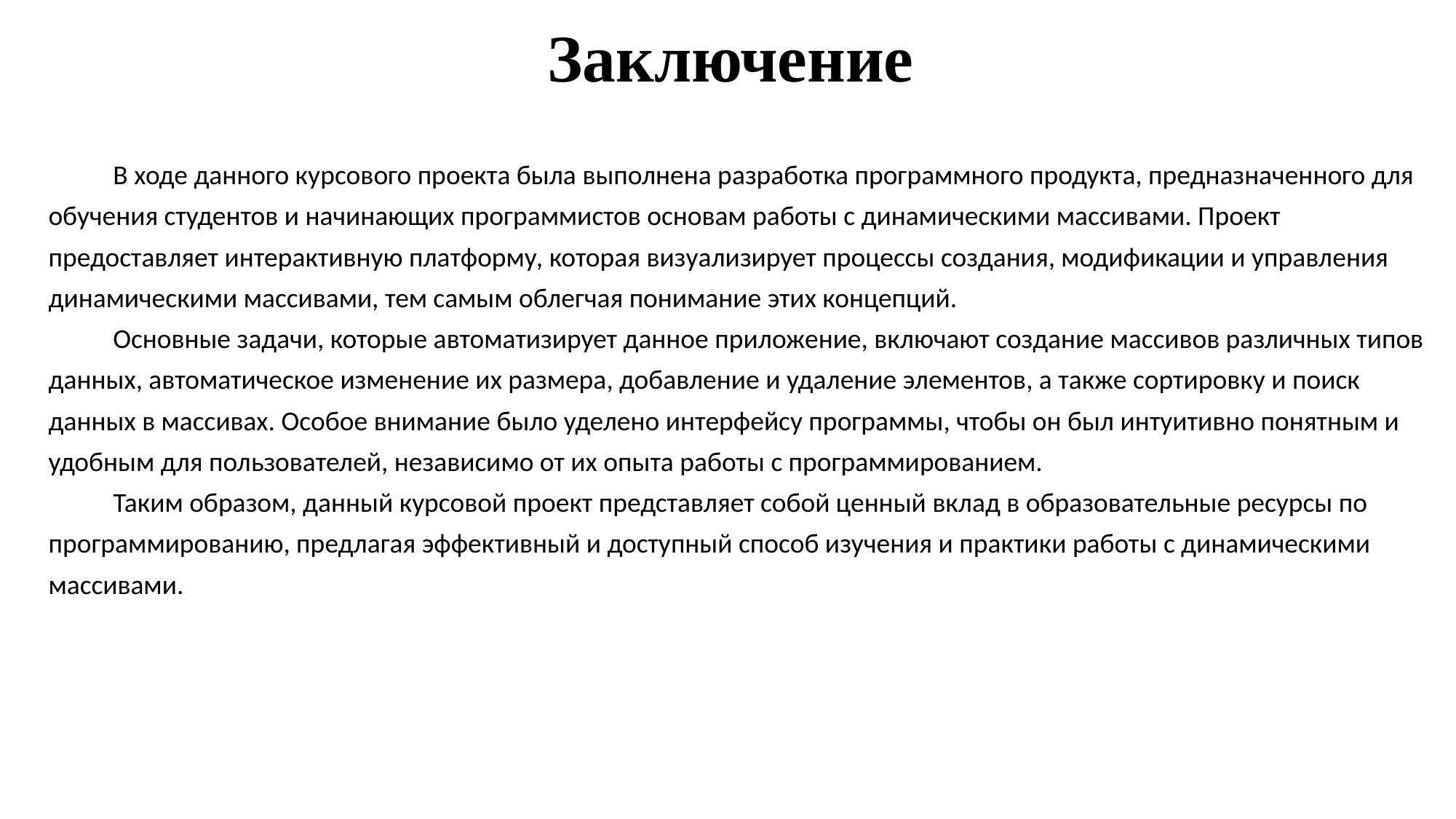

Заключение
В ходе данного курсового проекта была выполнена разработка программного продукта, предназначенного для обучения студентов и начинающих программистов основам работы с динамическими массивами. Проект предоставляет интерактивную платформу, которая визуализирует процессы создания, модификации и управления динамическими массивами, тем самым облегчая понимание этих концепций.
Основные задачи, которые автоматизирует данное приложение, включают создание массивов различных типов данных, автоматическое изменение их размера, добавление и удаление элементов, а также сортировку и поиск данных в массивах. Особое внимание было уделено интерфейсу программы, чтобы он был интуитивно понятным и удобным для пользователей, независимо от их опыта работы с программированием.
Таким образом, данный курсовой проект представляет собой ценный вклад в образовательные ресурсы по программированию, предлагая эффективный и доступный способ изучения и практики работы с динамическими массивами.